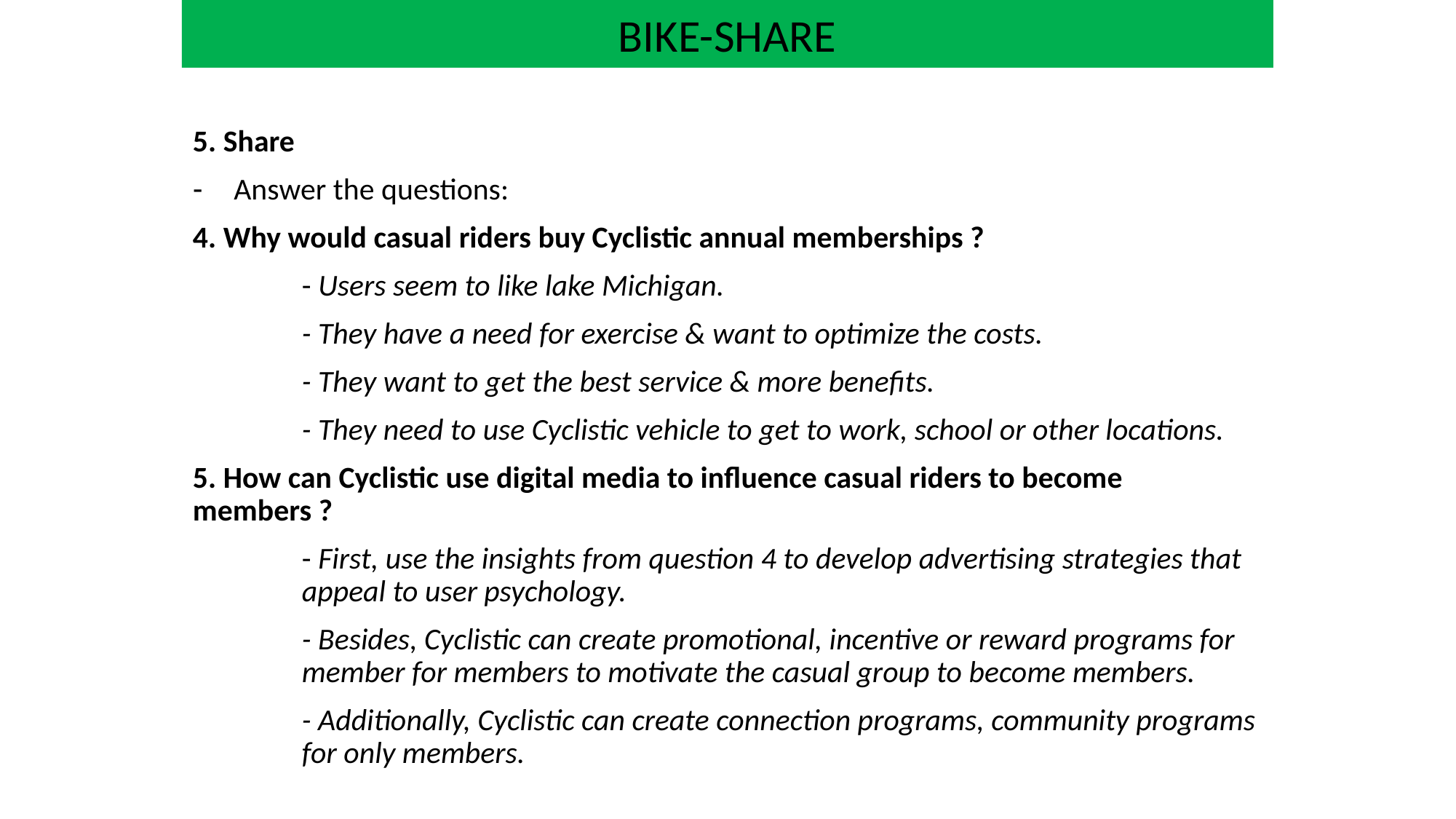

# BIKE-SHARE
5. Share
Answer the questions:
4. Why would casual riders buy Cyclistic annual memberships ?
	- Users seem to like lake Michigan.
	- They have a need for exercise & want to optimize the costs.
	- They want to get the best service & more benefits.
	- They need to use Cyclistic vehicle to get to work, school or other locations.
5. How can Cyclistic use digital media to influence casual riders to become members ?
	- First, use the insights from question 4 to develop advertising strategies that 	appeal to user psychology.
	- Besides, Cyclistic can create promotional, incentive or reward programs for 	member for members to motivate the casual group to become members.
	- Additionally, Cyclistic can create connection programs, community programs 	for only members.